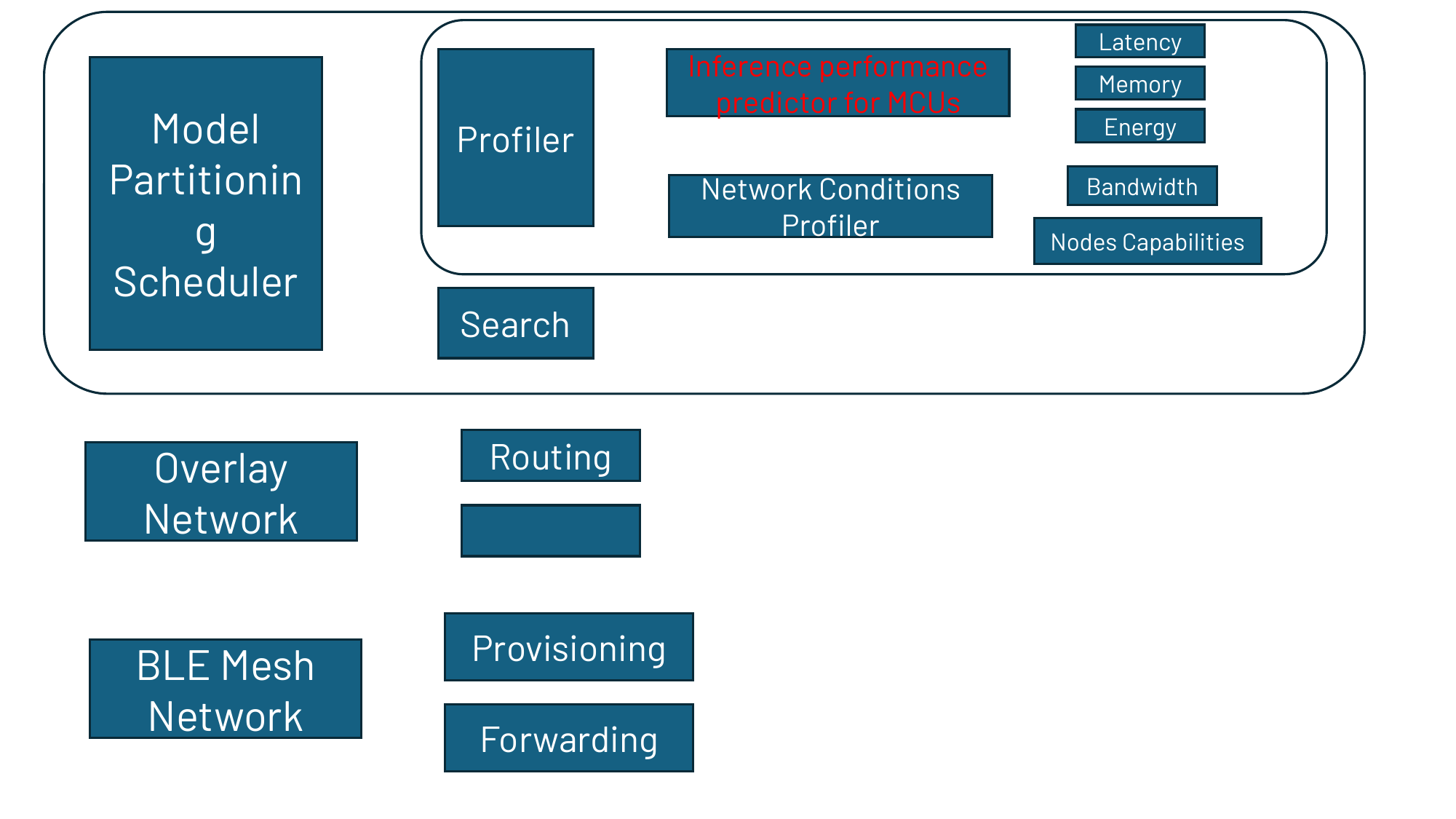

Latency
Profiler
Inference performance predictor for MCUs
Model Partitioning
Scheduler
Memory
Energy
Bandwidth
Network Conditions
Profiler
Nodes Capabilities
Search
Routing
Overlay Network

Provisioning
BLE Mesh Network
Forwarding